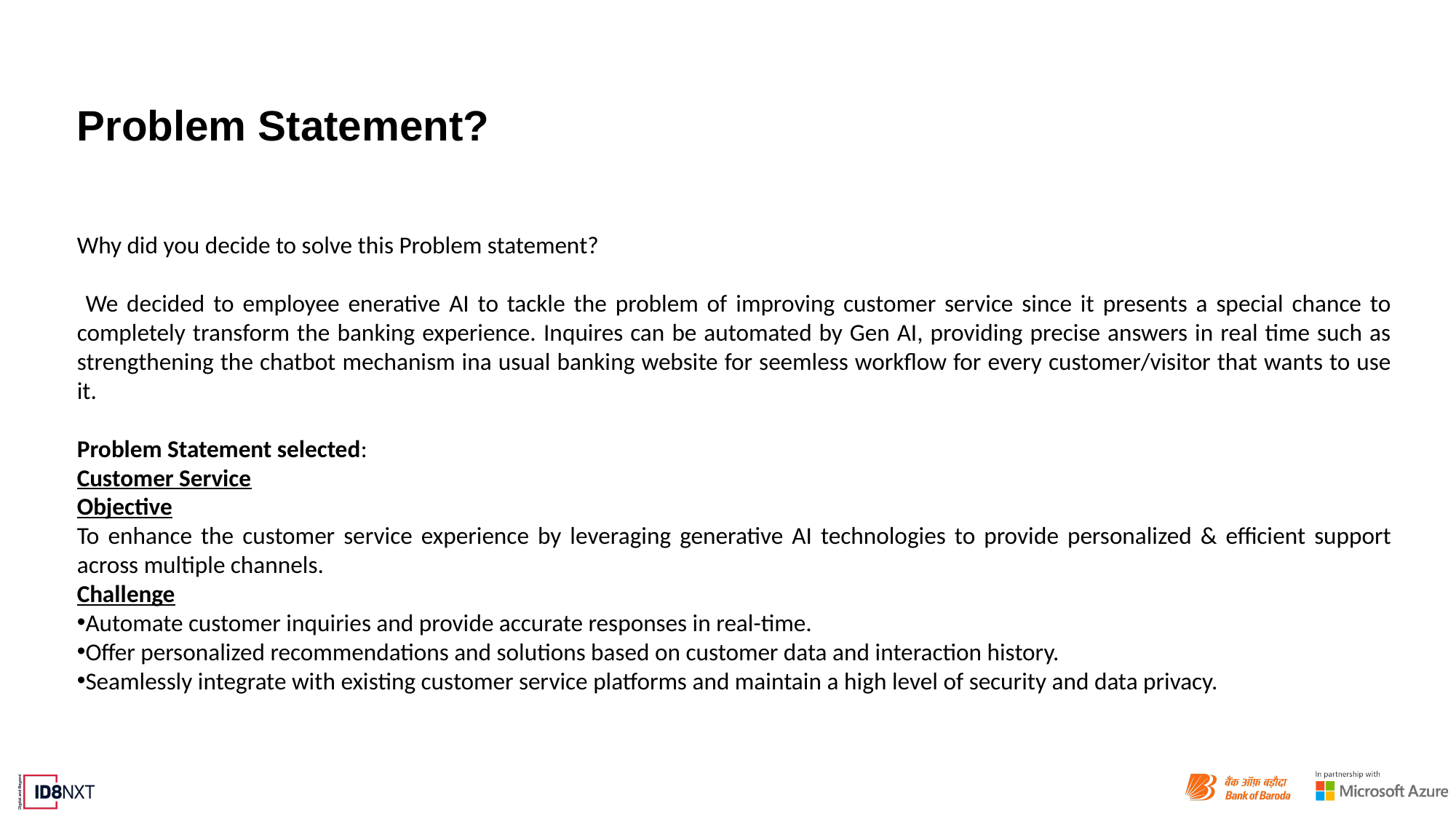

# Problem Statement?
Why did you decide to solve this Problem statement?

 We decided to employee enerative AI to tackle the problem of improving customer service since it presents a special chance to completely transform the banking experience. Inquires can be automated by Gen AI, providing precise answers in real time such as strengthening the chatbot mechanism ina usual banking website for seemless workflow for every customer/visitor that wants to use it.

Problem Statement selected:
Customer Service
Objective
To enhance the customer service experience by leveraging generative AI technologies to provide personalized & efficient support across multiple channels.
Challenge
Automate customer inquiries and provide accurate responses in real-time.
Offer personalized recommendations and solutions based on customer data and interaction history.
Seamlessly integrate with existing customer service platforms and maintain a high level of security and data privacy.